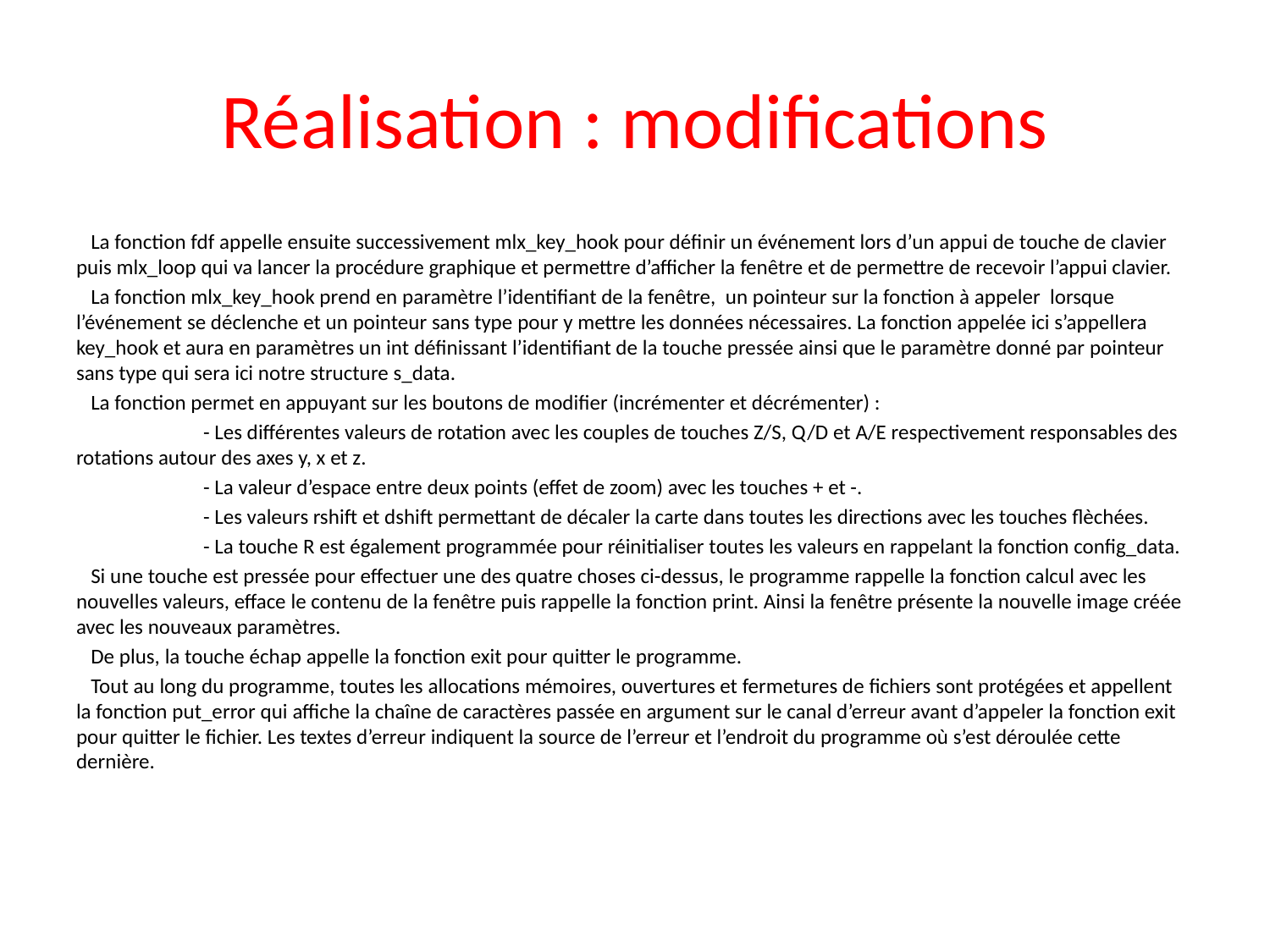

# Réalisation : modifications
   La fonction fdf appelle ensuite successivement mlx_key_hook pour définir un événement lors d’un appui de touche de clavier puis mlx_loop qui va lancer la procédure graphique et permettre d’afficher la fenêtre et de permettre de recevoir l’appui clavier.
   La fonction mlx_key_hook prend en paramètre l’identifiant de la fenêtre,  un pointeur sur la fonction à appeler  lorsque l’événement se déclenche et un pointeur sans type pour y mettre les données nécessaires. La fonction appelée ici s’appellera key_hook et aura en paramètres un int définissant l’identifiant de la touche pressée ainsi que le paramètre donné par pointeur sans type qui sera ici notre structure s_data.
   La fonction permet en appuyant sur les boutons de modifier (incrémenter et décrémenter) :
	- Les différentes valeurs de rotation avec les couples de touches Z/S, Q/D et A/E respectivement responsables des rotations autour des axes y, x et z.
	- La valeur d’espace entre deux points (effet de zoom) avec les touches + et -.
	- Les valeurs rshift et dshift permettant de décaler la carte dans toutes les directions avec les touches flèchées.
	- La touche R est également programmée pour réinitialiser toutes les valeurs en rappelant la fonction config_data.
   Si une touche est pressée pour effectuer une des quatre choses ci-dessus, le programme rappelle la fonction calcul avec les nouvelles valeurs, efface le contenu de la fenêtre puis rappelle la fonction print. Ainsi la fenêtre présente la nouvelle image créée avec les nouveaux paramètres.
   De plus, la touche échap appelle la fonction exit pour quitter le programme.
   Tout au long du programme, toutes les allocations mémoires, ouvertures et fermetures de fichiers sont protégées et appellent la fonction put_error qui affiche la chaîne de caractères passée en argument sur le canal d’erreur avant d’appeler la fonction exit pour quitter le fichier. Les textes d’erreur indiquent la source de l’erreur et l’endroit du programme où s’est déroulée cette dernière.